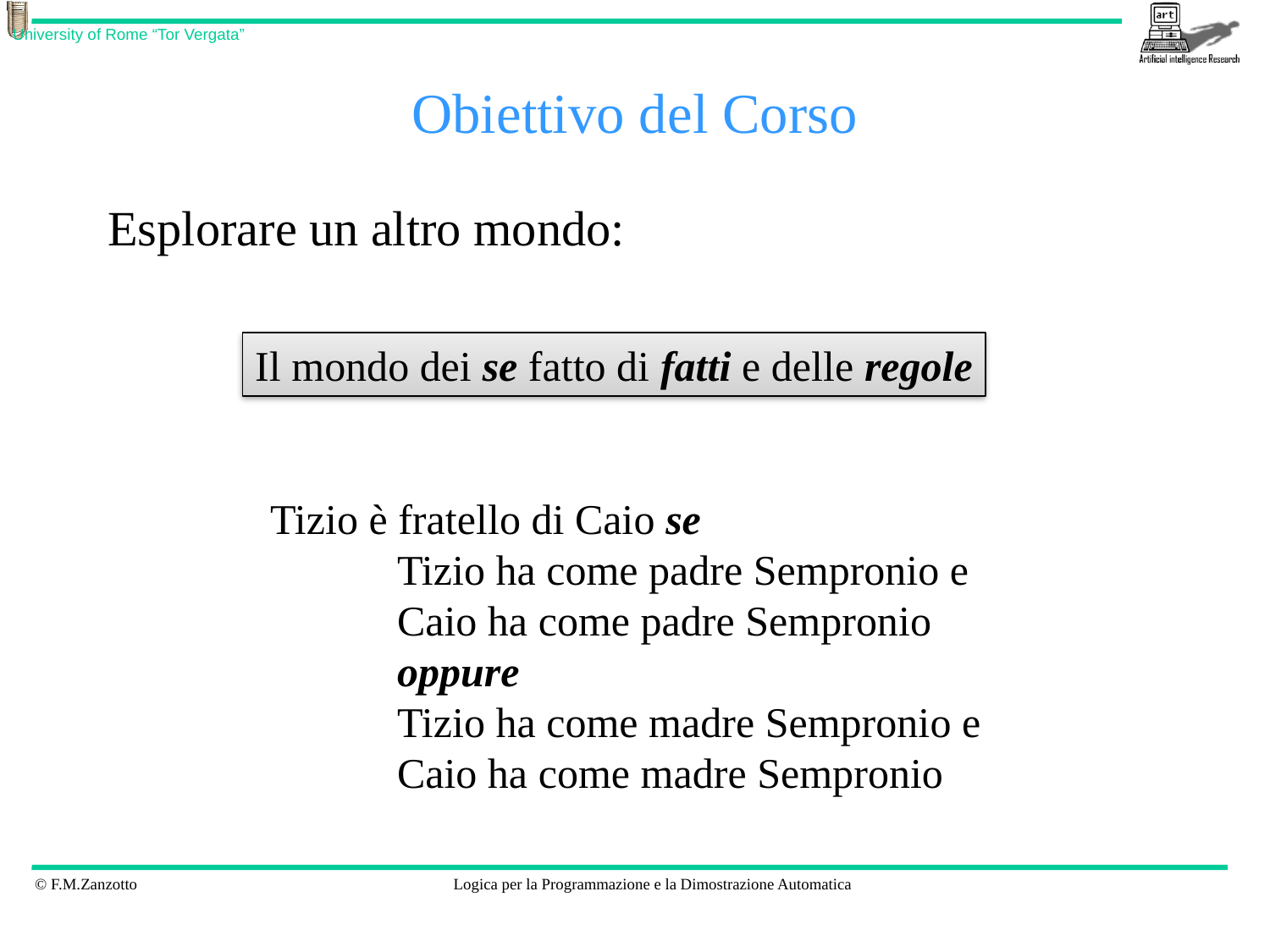

# Obiettivo del Corso
Esplorare un altro mondo:

Il mondo dei se fatto di fatti e delle regole
Tizio è fratello di Caio se
	Tizio ha come padre Sempronio e
	Caio ha come padre Sempronio
	oppure
	Tizio ha come madre Sempronio e
	Caio ha come madre Sempronio